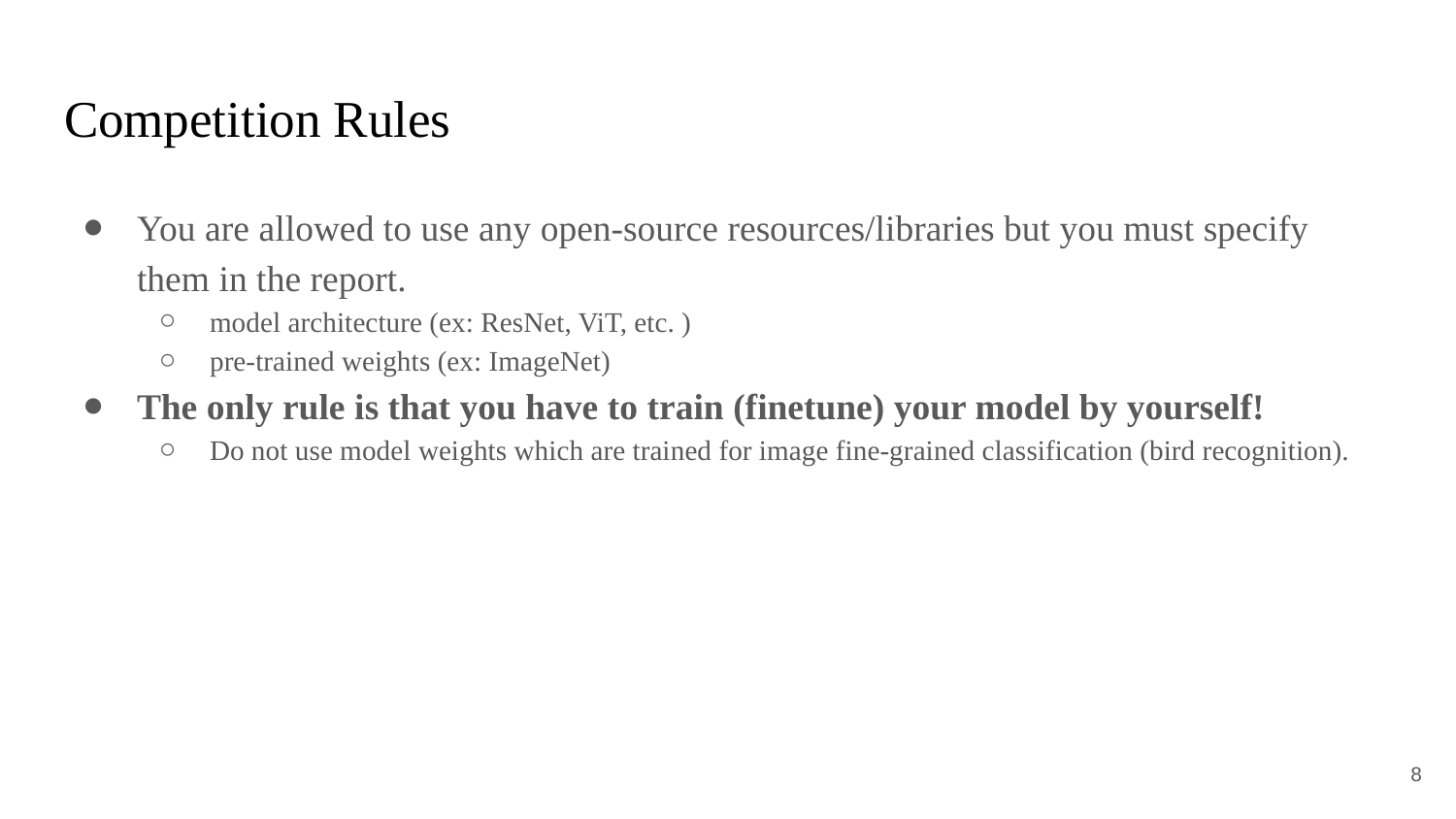

# Competition Rules
You are allowed to use any open-source resources/libraries but you must specify them in the report.
model architecture (ex: ResNet, ViT, etc. )
pre-trained weights (ex: ImageNet)
The only rule is that you have to train (finetune) your model by yourself!
Do not use model weights which are trained for image fine-grained classification (bird recognition).
8